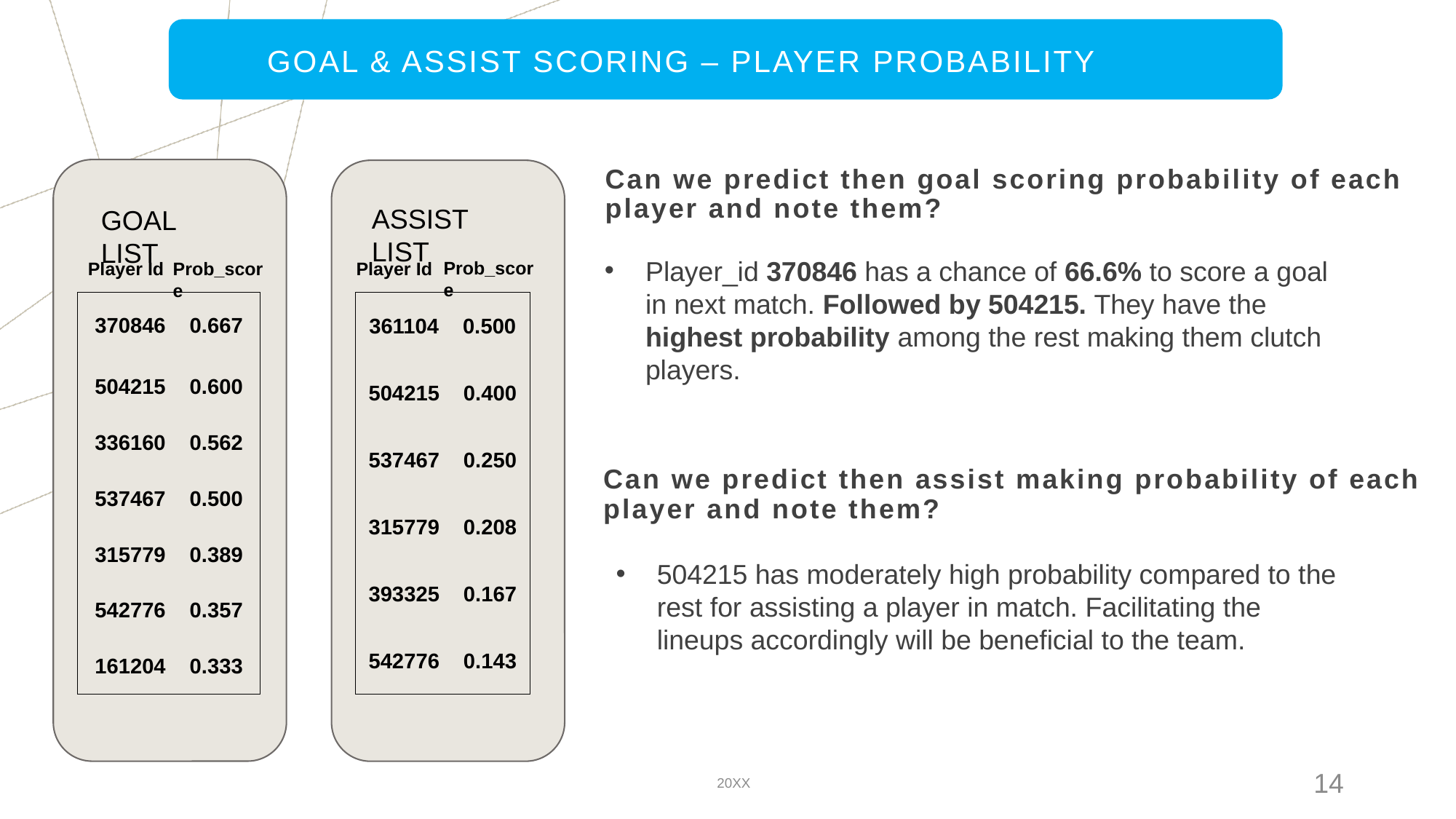

# Goal & Assist scoring – player probability

Can we predict then goal scoring probability of each player and note them?

ASSIST LIST
GOAL LIST
Player_id 370846 has a chance of 66.6% to score a goal in next match. Followed by 504215. They have the highest probability among the rest making them clutch players.

Prob_score
Player Id
Player Id
Prob_score
| 370846 0.667 |
| --- |
| 504215 0.600 |
| 336160 0.562 |
| 537467 0.500 |
| 315779 0.389 |
| 542776 0.357 |
| 161204 0.333 |
| 361104 0.500 |
| --- |
| 504215 0.400 |
| 537467 0.250 |
| 315779 0.208 |
| 393325 0.167 |
| 542776 0.143 |
Can we predict then assist making probability of each player and note them?
504215 has moderately high probability compared to the rest for assisting a player in match. Facilitating the lineups accordingly will be beneficial to the team.
20XX
14